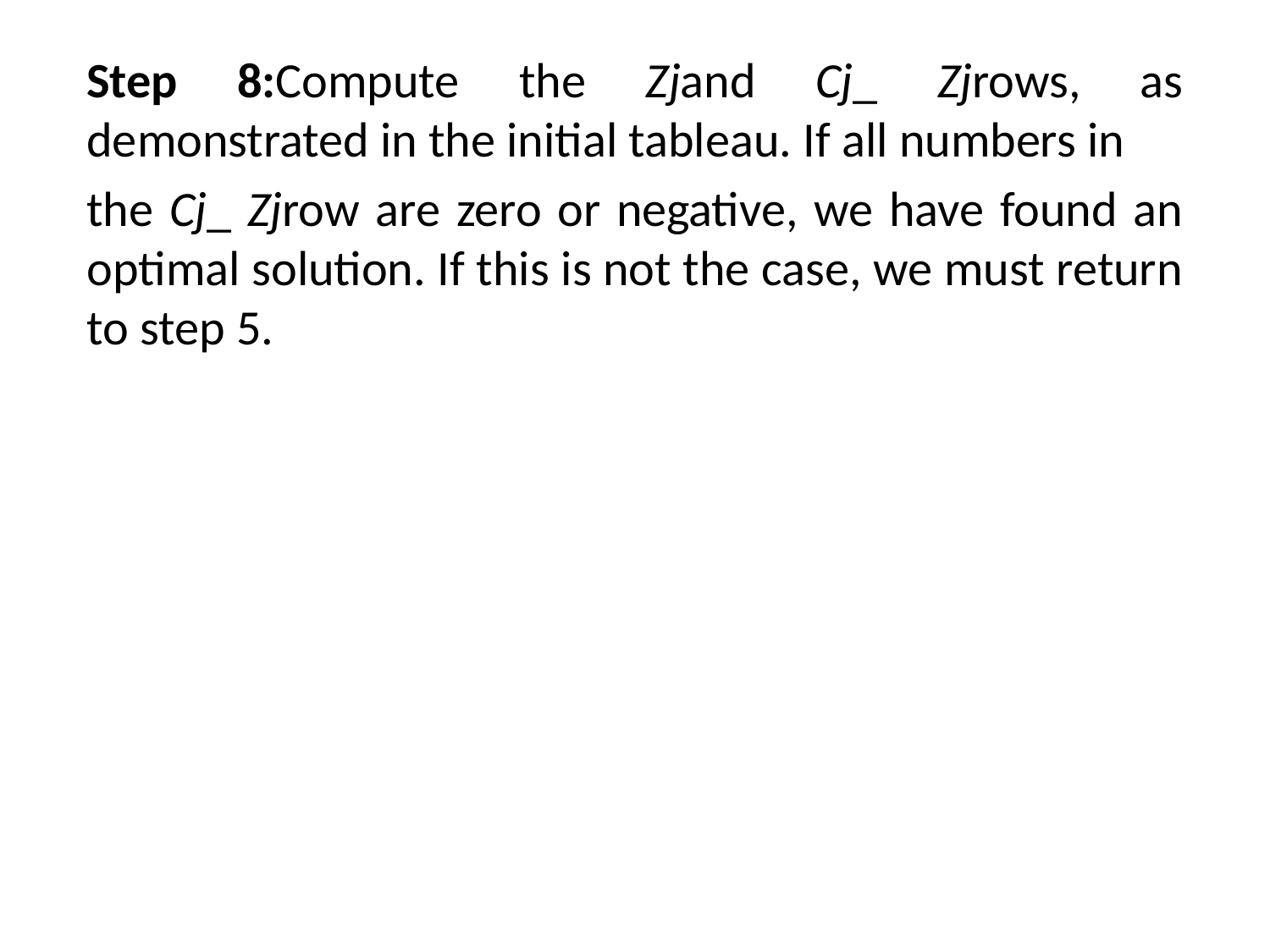

Step 8:Compute the Zjand Cj_ Zjrows, as demonstrated in the initial tableau. If all numbers in
the Cj_ Zjrow are zero or negative, we have found an optimal solution. If this is not the case, we must return to step 5.